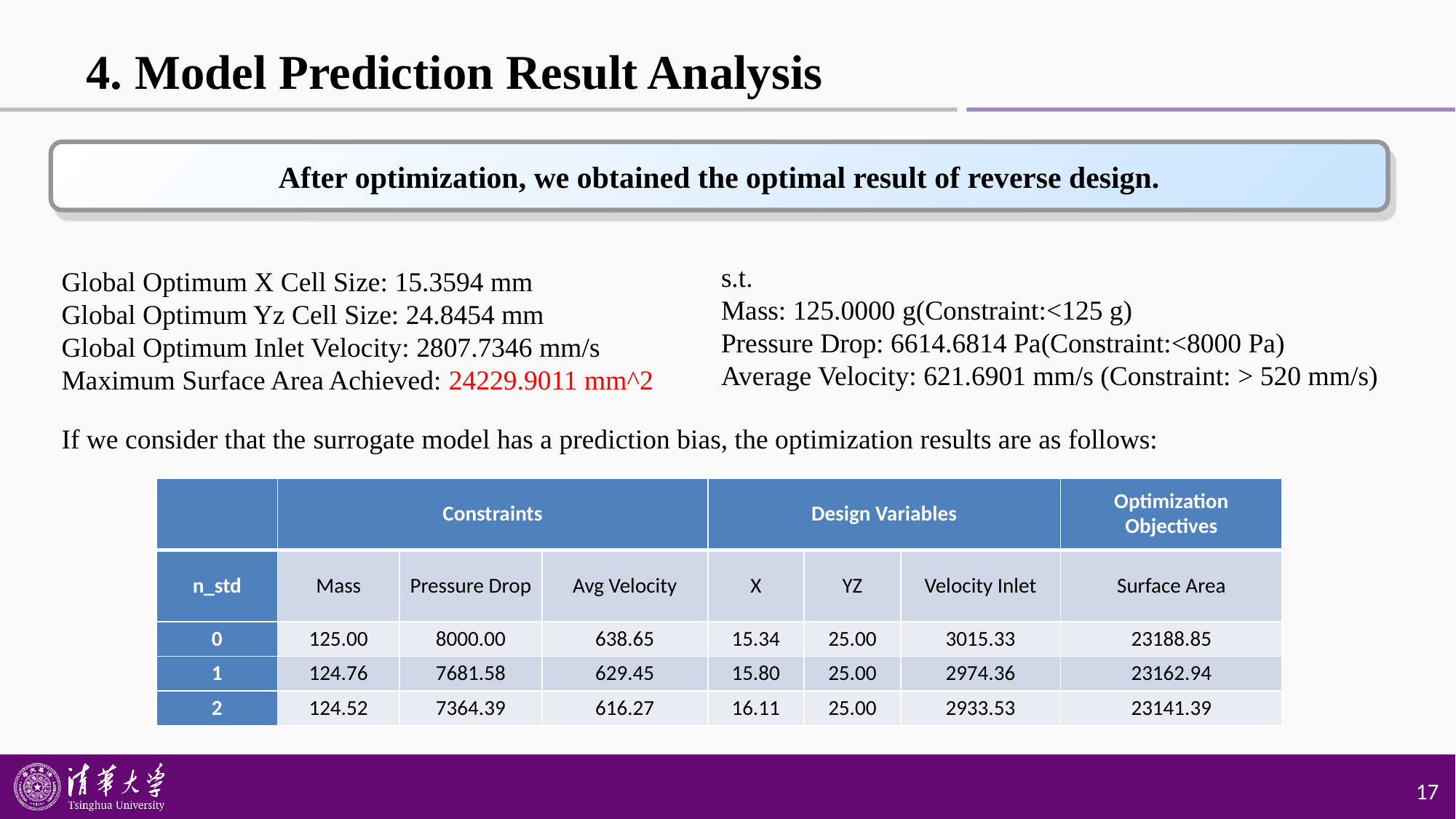

# 4. Model Prediction Result Analysis
After optimization, we obtained the optimal result of reverse design.
s.t.
Mass: 125.0000 g(Constraint:<125 g)
Pressure Drop: 6614.6814 Pa(Constraint:<8000 Pa)
Average Velocity: 621.6901 mm/s (Constraint: > 520 mm/s)
Global Optimum X Cell Size: 15.3594 mm
Global Optimum Yz Cell Size: 24.8454 mm
Global Optimum Inlet Velocity: 2807.7346 mm/s
Maximum Surface Area Achieved: 24229.9011 mm^2
If we consider that the surrogate model has a prediction bias, the optimization results are as follows:
|  | Constraints |  |  | Design Variables |  |  | Optimization Objectives |
| --- | --- | --- | --- | --- | --- | --- | --- |
| n\_std | Mass | Pressure Drop | Avg Velocity | X | YZ | Velocity Inlet | Surface Area |
| 0 | 125.00 | 8000.00 | 638.65 | 15.34 | 25.00 | 3015.33 | 23188.85 |
| 1 | 124.76 | 7681.58 | 629.45 | 15.80 | 25.00 | 2974.36 | 23162.94 |
| 2 | 124.52 | 7364.39 | 616.27 | 16.11 | 25.00 | 2933.53 | 23141.39 |

17